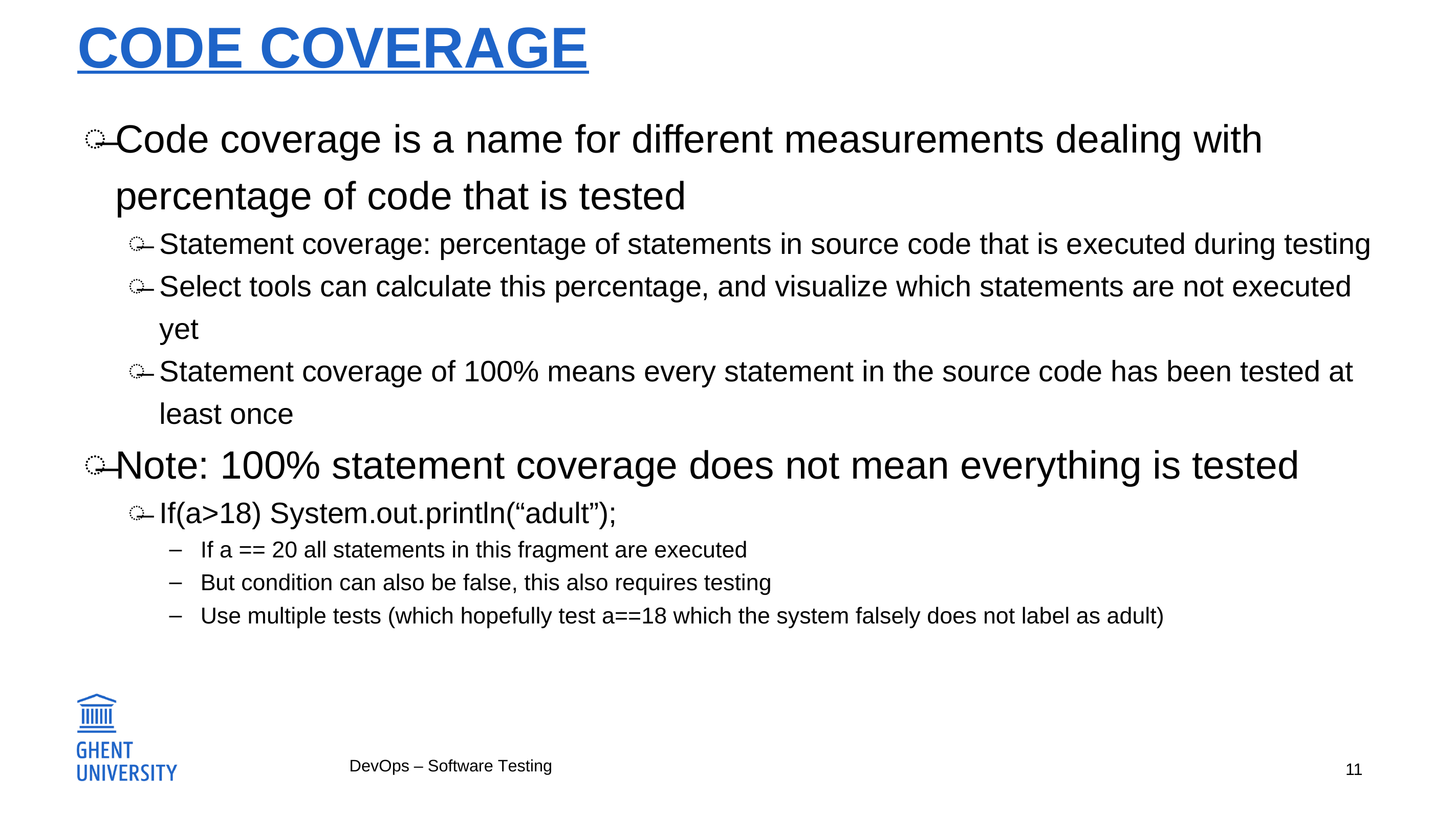

# Code coverage
Code coverage is a name for different measurements dealing with percentage of code that is tested
Statement coverage: percentage of statements in source code that is executed during testing
Select tools can calculate this percentage, and visualize which statements are not executed yet
Statement coverage of 100% means every statement in the source code has been tested at least once
Note: 100% statement coverage does not mean everything is tested
If(a>18) System.out.println(“adult”);
If a == 20 all statements in this fragment are executed
But condition can also be false, this also requires testing
Use multiple tests (which hopefully test a==18 which the system falsely does not label as adult)